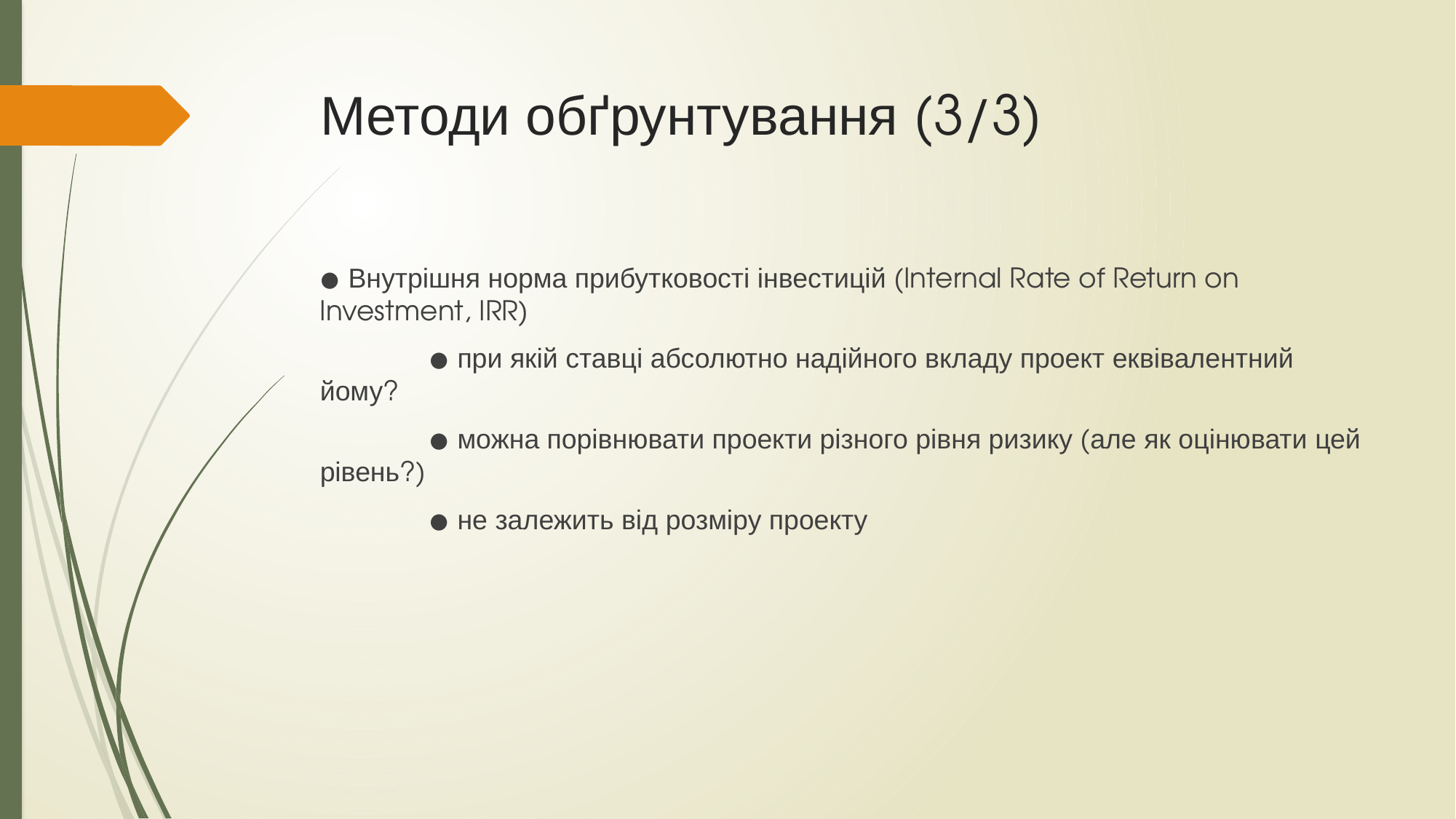

# Методи обґрунтування (3/3)
● Внутрішня норма прибутковості інвестицій (Internal Rate of Return on Investment, IRR)
	● при якій ставці абсолютно надійного вкладу проект еквівалентний йому?
	● можна порівнювати проекти різного рівня ризику (але як оцінювати цей рівень?)
	● не залежить від розміру проекту